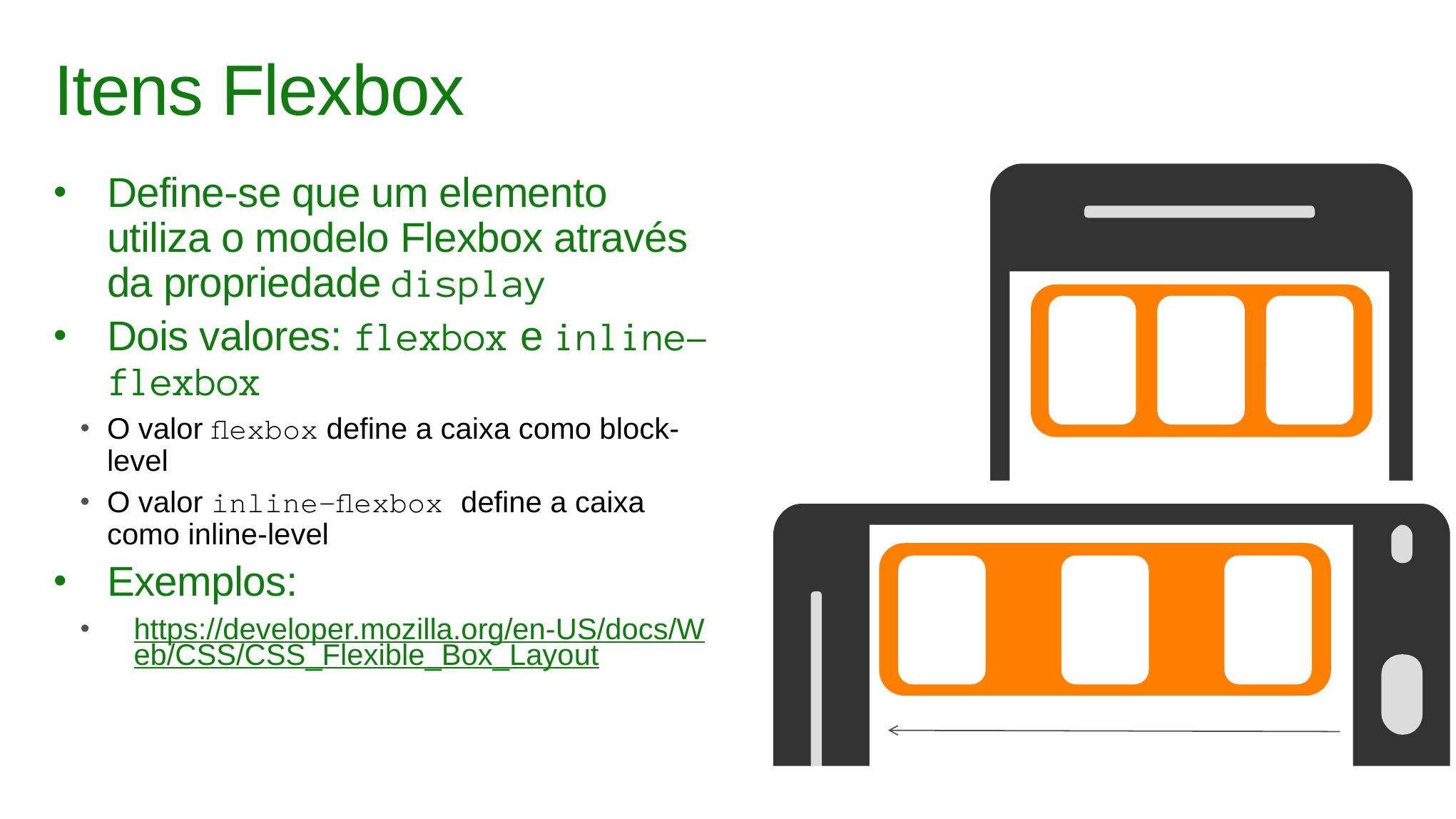

# Itens Flexbox

Define-se que um elemento utiliza o modelo Flexbox através da propriedade display
Dois valores: flexbox e inline-flexbox
O valor flexbox define a caixa como block-level
O valor inline-flexbox define a caixa como inline-level
Exemplos:
https://developer.mozilla.org/en-US/docs/Web/CSS/CSS_Flexible_Box_Layout